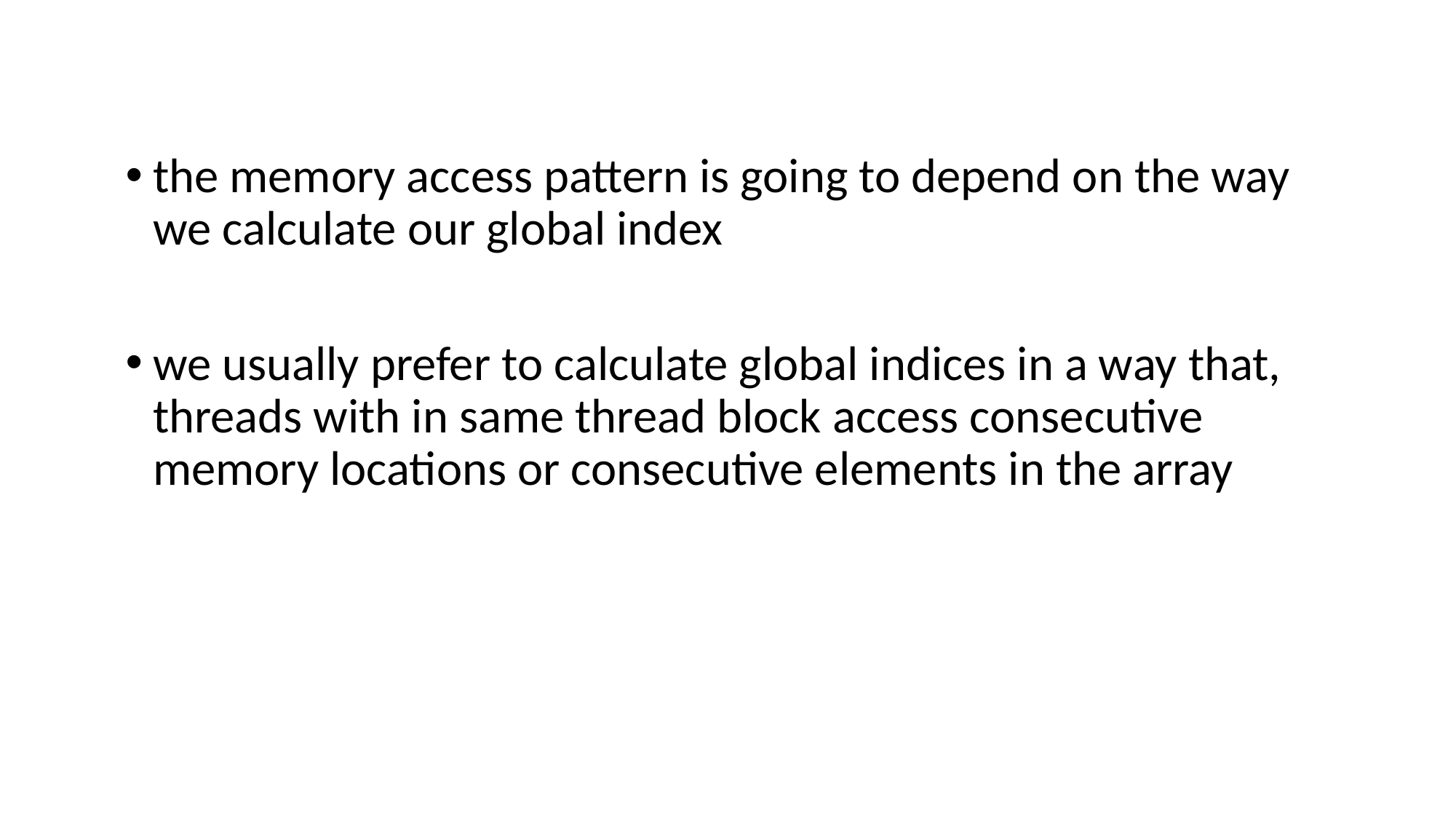

the memory access pattern is going to depend on the way we calculate our global index

we usually prefer to calculate global indices in a way that, threads with in same thread block access consecutive memory locations or consecutive elements in the array